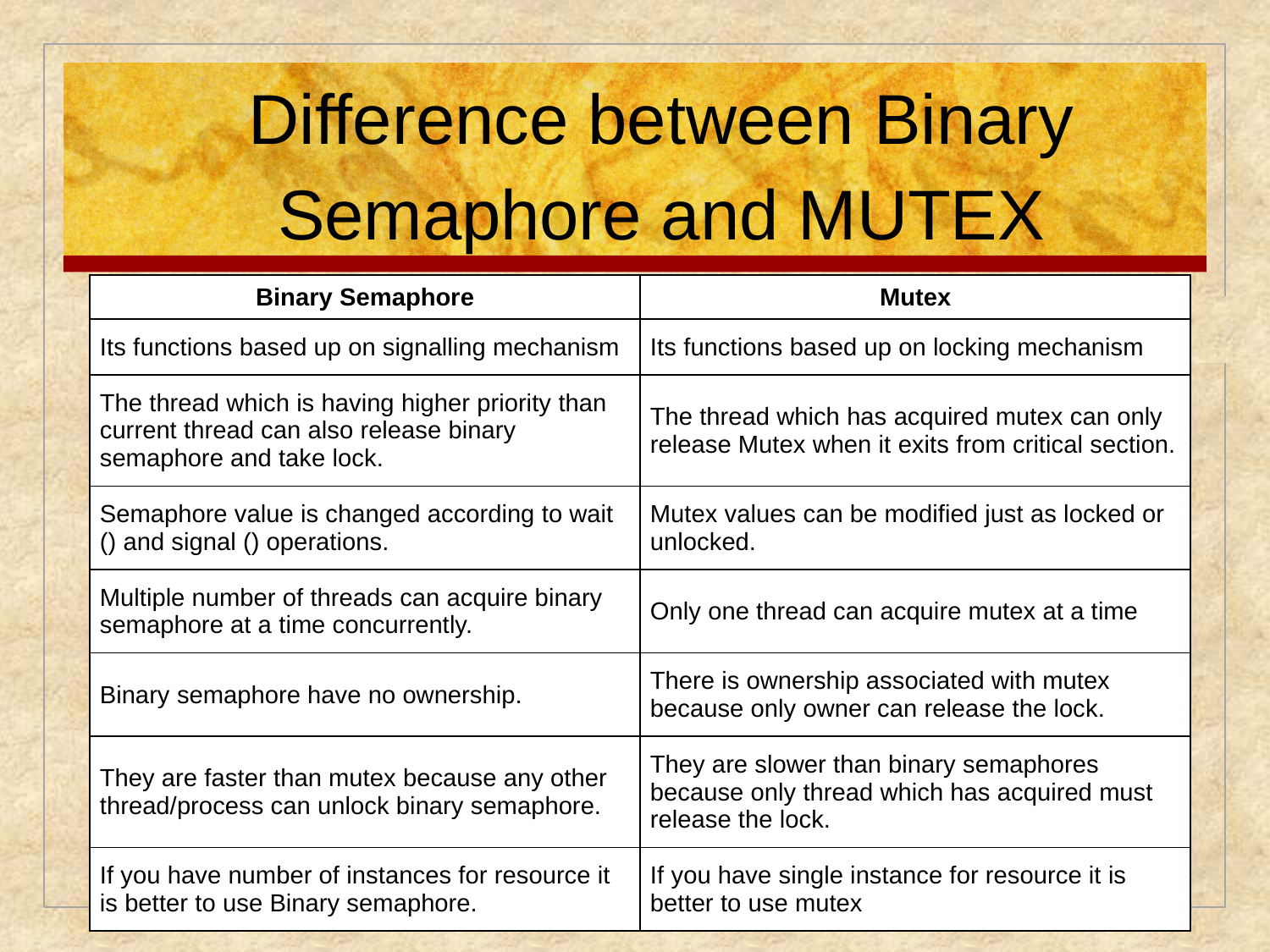

# Difference between Binary Semaphore and MUTEX
| Binary Semaphore | Mutex |
| --- | --- |
| Its functions based up on signalling mechanism | Its functions based up on locking mechanism |
| The thread which is having higher priority than current thread can also release binary semaphore and take lock. | The thread which has acquired mutex can only release Mutex when it exits from critical section. |
| Semaphore value is changed according to wait () and signal () operations. | Mutex values can be modified just as locked or unlocked. |
| Multiple number of threads can acquire binary semaphore at a time concurrently. | Only one thread can acquire mutex at a time |
| Binary semaphore have no ownership. | There is ownership associated with mutex because only owner can release the lock. |
| They are faster than mutex because any other thread/process can unlock binary semaphore. | They are slower than binary semaphores because only thread which has acquired must release the lock. |
| If you have number of instances for resource it is better to use Binary semaphore. | If you have single instance for resource it is better to use mutex |